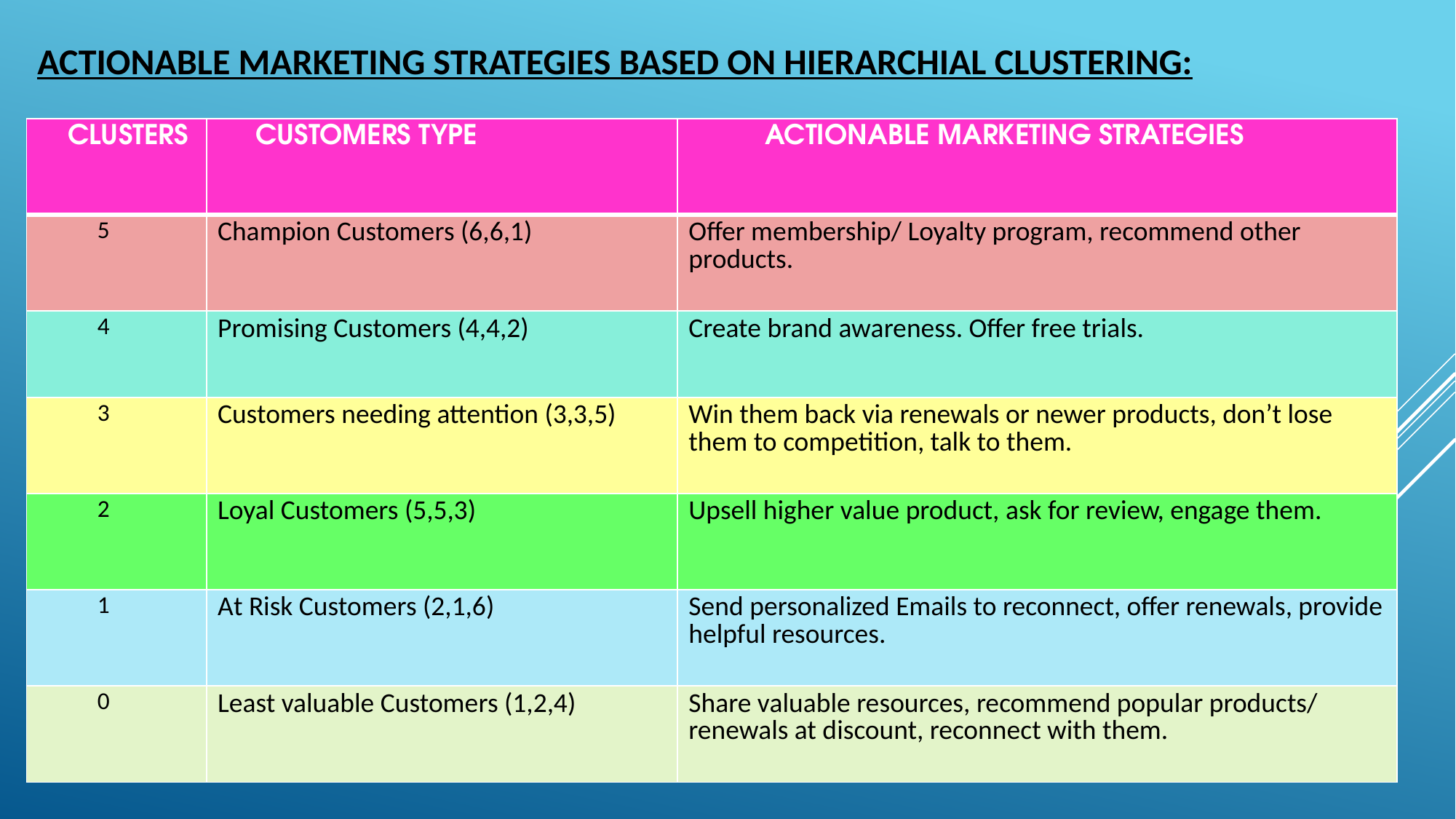

ACTIONABLE MARKETING STRATEGIES BASED ON HIERARCHIAL CLUSTERING:
#
| CLUSTERS | CUSTOMERS TYPE | ACTIONABLE MARKETING STRATEGIES |
| --- | --- | --- |
| 5 | Champion Customers (6,6,1) | Offer membership/ Loyalty program, recommend other products. |
| 4 | Promising Customers (4,4,2) | Create brand awareness. Offer free trials. |
| 3 | Customers needing attention (3,3,5) | Win them back via renewals or newer products, don’t lose them to competition, talk to them. |
| 2 | Loyal Customers (5,5,3) | Upsell higher value product, ask for review, engage them. |
| 1 | At Risk Customers (2,1,6) | Send personalized Emails to reconnect, offer renewals, provide helpful resources. |
| 0 | Least valuable Customers (1,2,4) | Share valuable resources, recommend popular products/ renewals at discount, reconnect with them. |